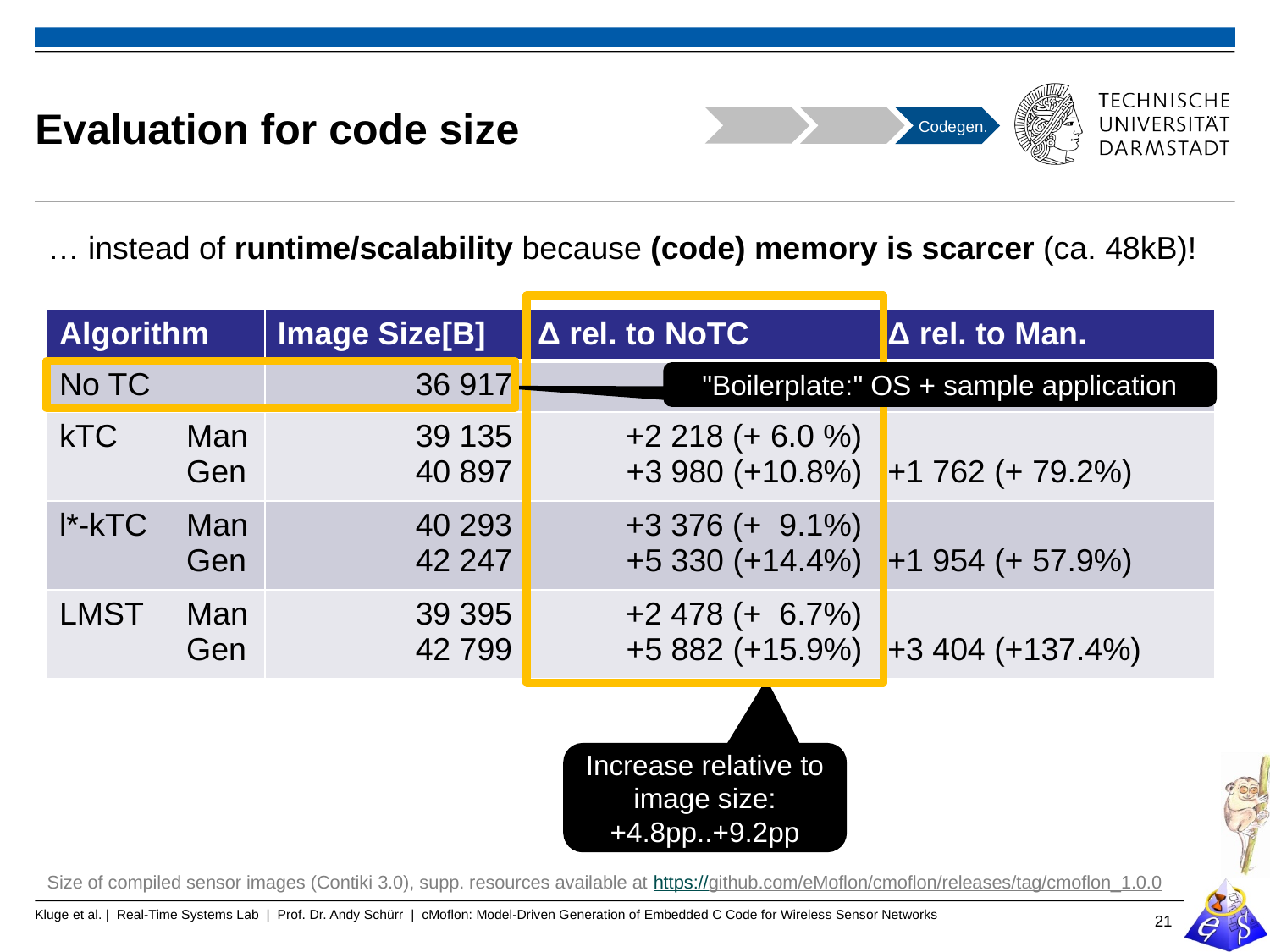

# Evaluation for code size

Codegen.
… instead of runtime/scalability because (code) memory is scarcer (ca. 48kB)!

Increase relative to image size: +4.8pp..+9.2pp
| Algorithm | Image Size[B] | Δ rel. to NoTC | Δ rel. to Man. |
| --- | --- | --- | --- |
| No TC | 36 917 |  |  |
| kTC Man Gen | 39 135 40 897 | +2 218 (+ 6.0 %) +3 980 (+10.8%) | +1 762 (+ 79.2%) |
| l\*-kTC Man Gen | 40 293 42 247 | +3 376 (+ 9.1%) +5 330 (+14.4%) | +1 954 (+ 57.9%) |
| LMST Man Gen | 39 395 42 799 | +2 478 (+ 6.7%) +5 882 (+15.9%) | +3 404 (+137.4%) |

"Boilerplate:" OS + sample application
Size of compiled sensor images (Contiki 3.0), supp. resources available at https://github.com/eMoflon/cmoflon/releases/tag/cmoflon_1.0.0
21
Kluge et al. |  Real-Time Systems Lab  |  Prof. Dr. Andy Schürr  |  cMoflon: Model-Driven Generation of Embedded C Code for Wireless Sensor Networks